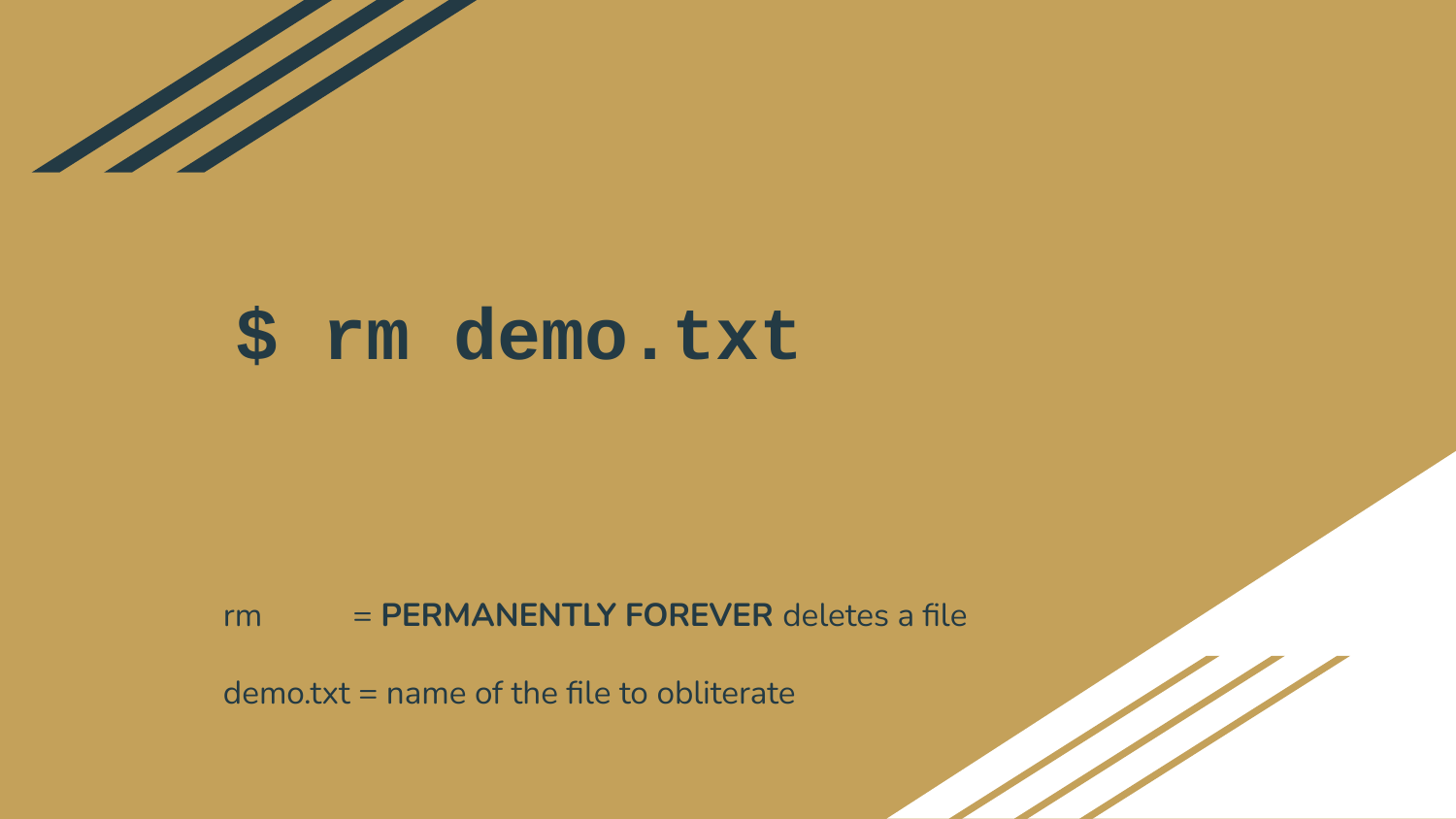

# $ rm demo.txt
rm           = PERMANENTLY FOREVER deletes a file
demo.txt = name of the file to obliterate